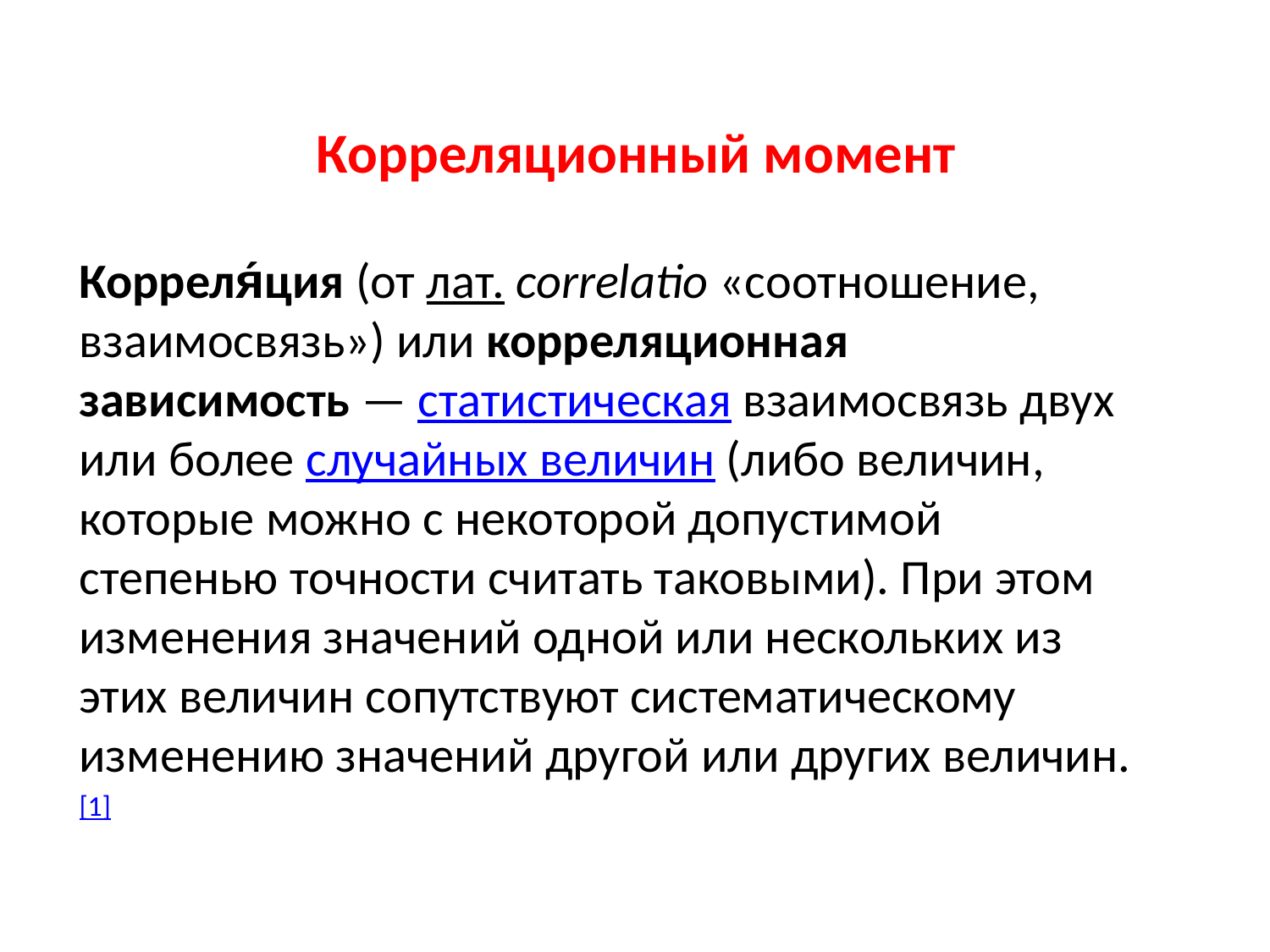

# Корреляционный момент
Корреля́ция (от лат. correlatio «соотношение, взаимосвязь») или корреляционная зависимость — статистическая взаимосвязь двух или более случайных величин (либо величин, которые можно с некоторой допустимой степенью точности считать таковыми). При этом изменения значений одной или нескольких из этих величин сопутствуют систематическому изменению значений другой или других величин.[1]